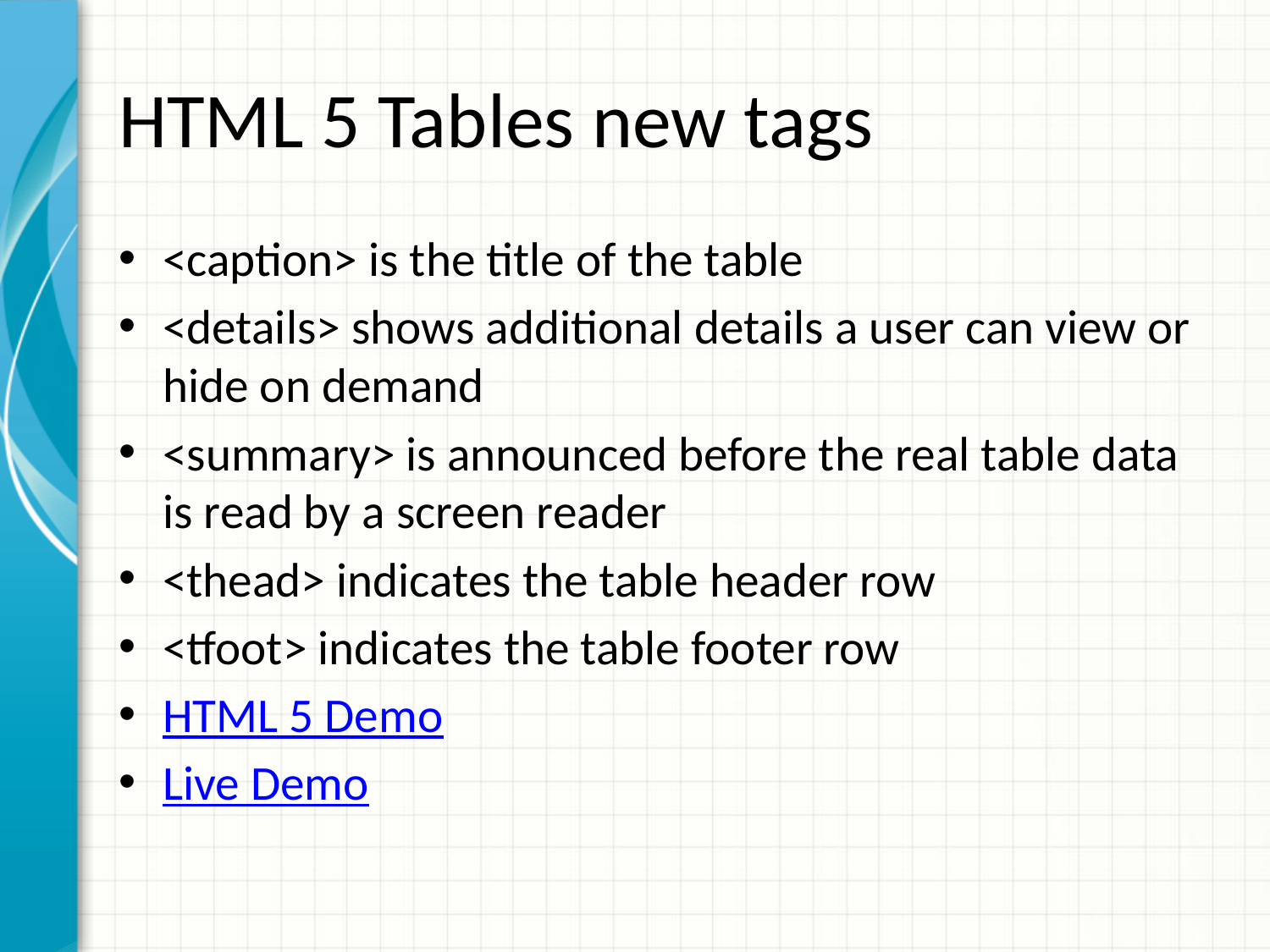

# HTML 5 Tables new tags
<caption> is the title of the table
<details> shows additional details a user can view or hide on demand
<summary> is announced before the real table data is read by a screen reader
<thead> indicates the table header row
<tfoot> indicates the table footer row
HTML 5 Demo
Live Demo